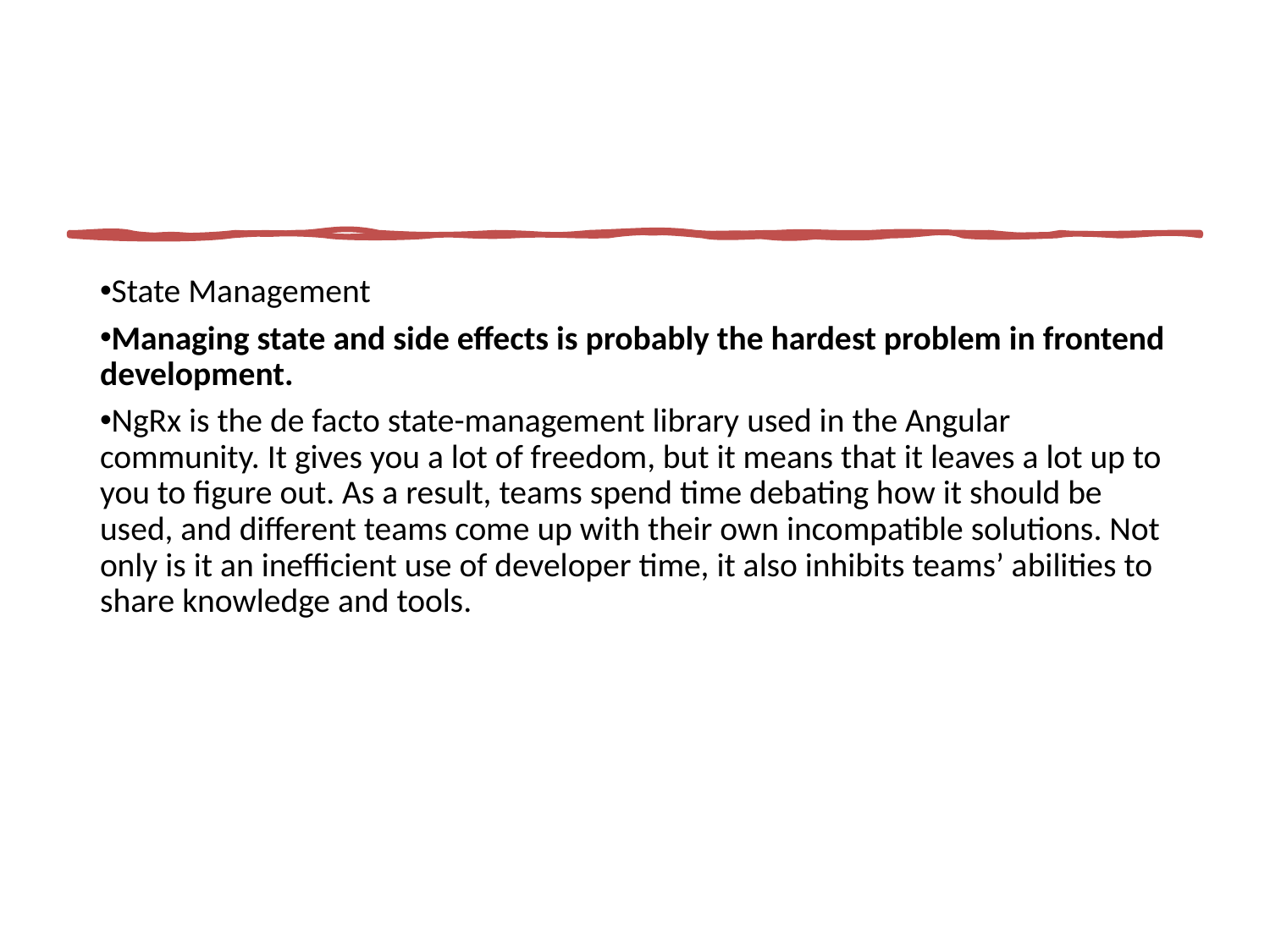

State Management
Managing state and side effects is probably the hardest problem in frontend development.
NgRx is the de facto state-management library used in the Angular community. It gives you a lot of freedom, but it means that it leaves a lot up to you to figure out. As a result, teams spend time debating how it should be used, and different teams come up with their own incompatible solutions. Not only is it an inefficient use of developer time, it also inhibits teams’ abilities to share knowledge and tools.